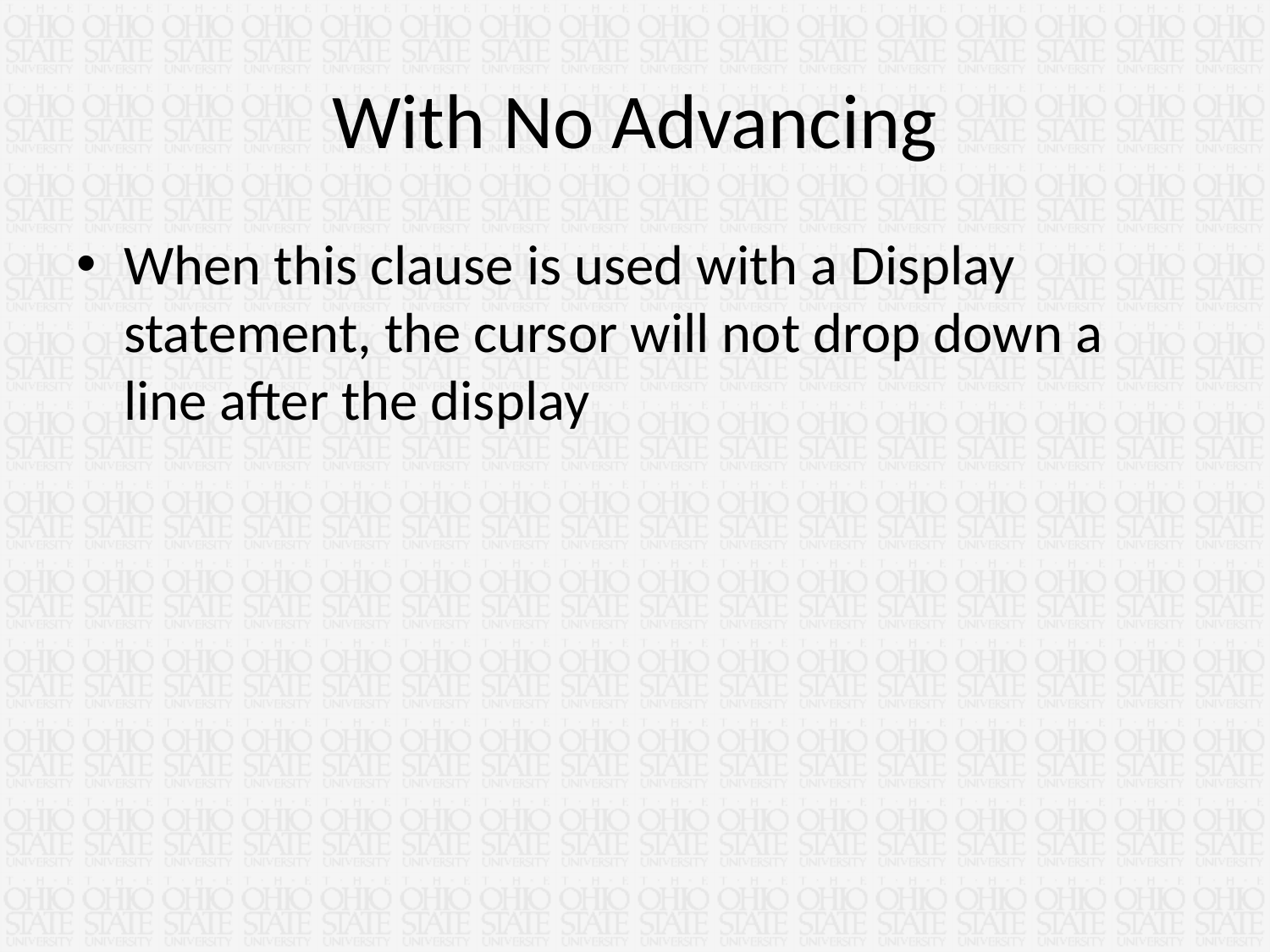

# With No Advancing
When this clause is used with a Display statement, the cursor will not drop down a line after the display